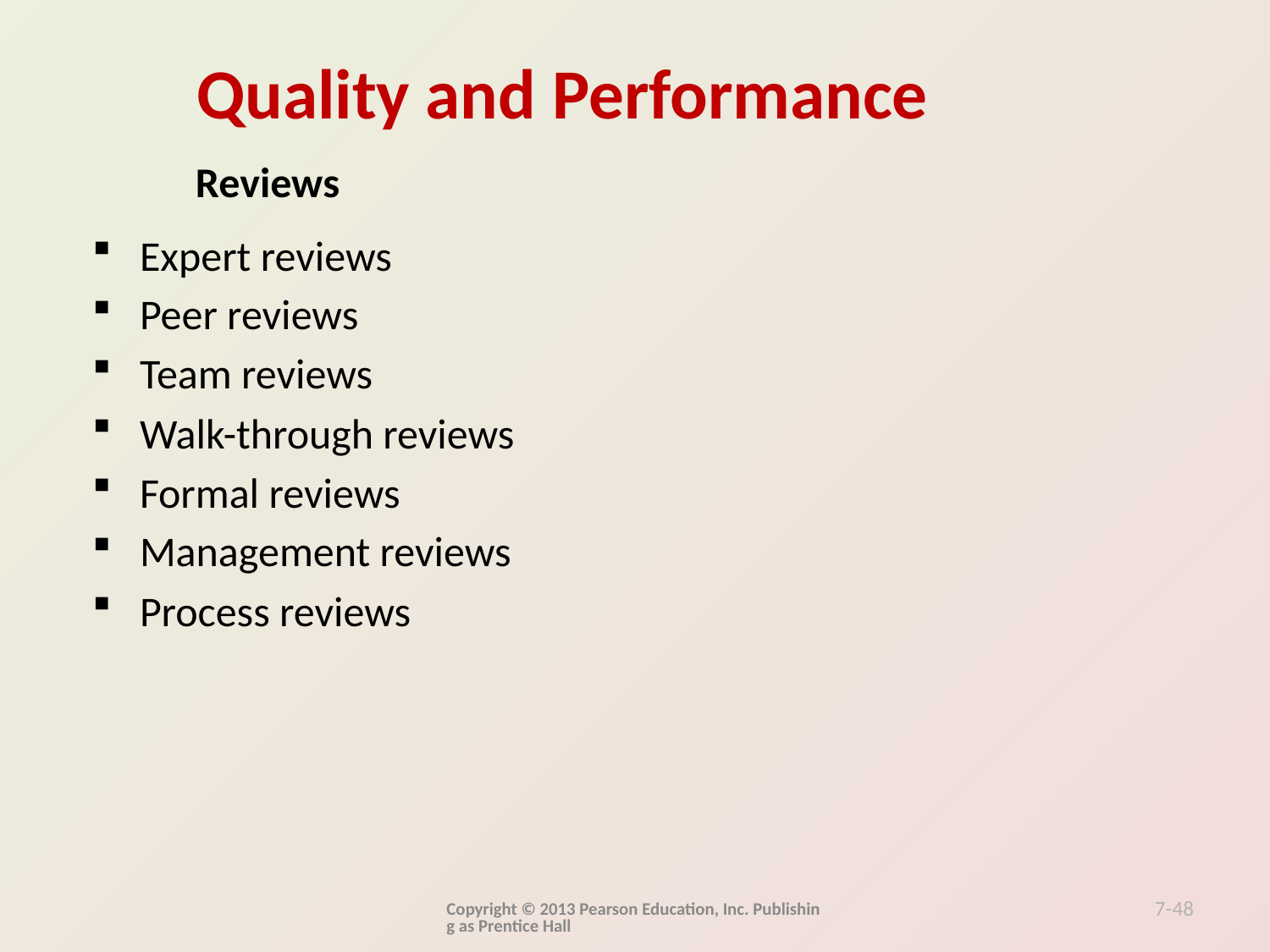

Reviews
Expert reviews
Peer reviews
Team reviews
Walk-through reviews
Formal reviews
Management reviews
Process reviews
Copyright © 2013 Pearson Education, Inc. Publishing as Prentice Hall
7-48